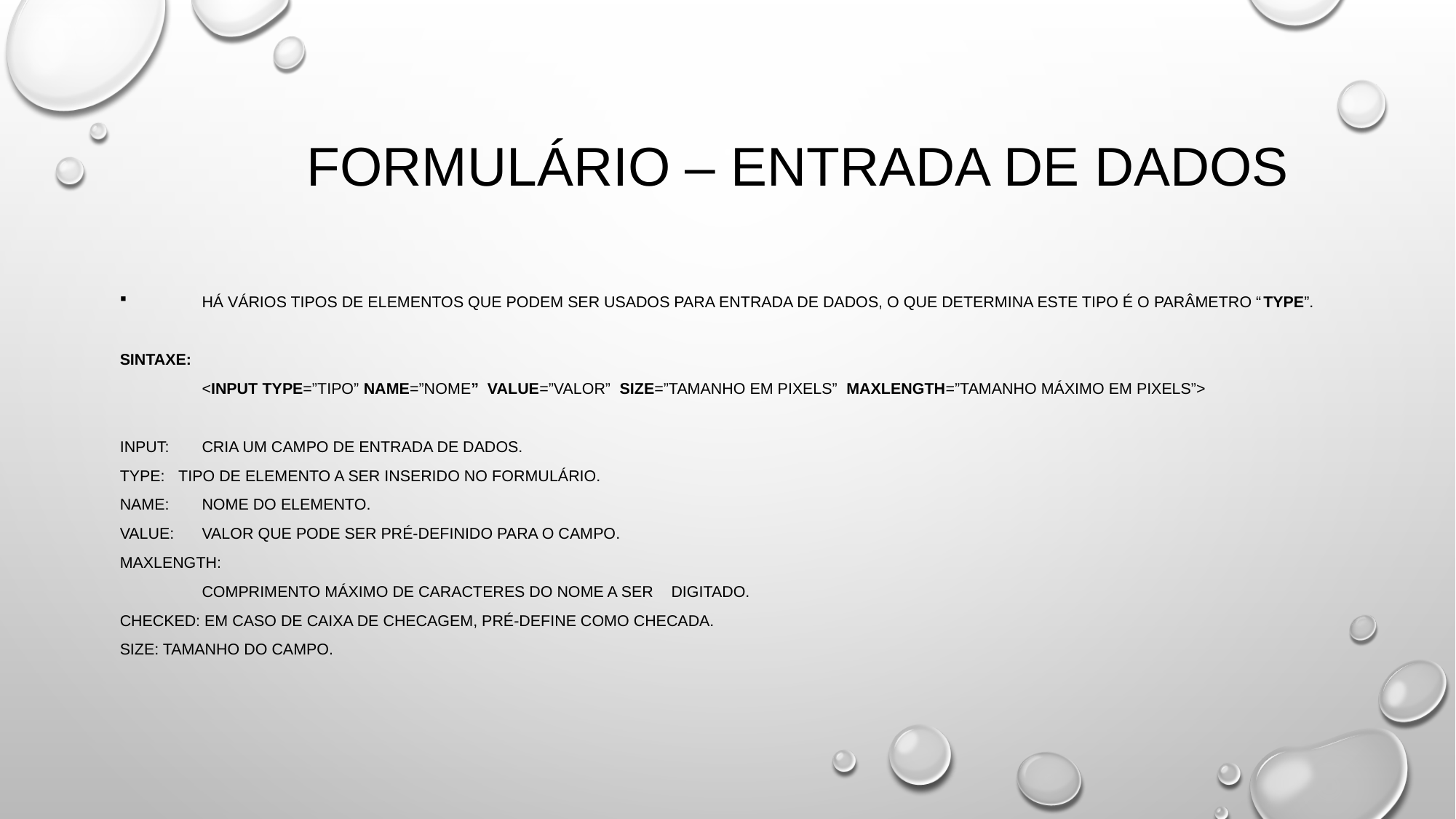

Formulário – entrada de dados
Há vários tipos de elementos que podem ser usados para entrada de dados, o que determina este tipo é o parâmetro “type”.

SINTAXE:
	<INPUT TYPE=”tipo” NAME=”nome”  VALUE=”valor”  SIZE=”tamanho em pixels”  MAXLENGTH=”tamanho máximo em pixels”>

INPUT: 	Cria um campo de entrada de dados.
TYPE: 	Tipo de elemento a ser inserido no formulário.
NAME: 	Nome do elemento.
VALUE: 	Valor que pode ser pré-definido para o campo.
MAXLENGTH:
		Comprimento máximo de caracteres do nome a ser 	digitado.
CHECKED: Em caso de caixa de checagem, pré-define como checada.
SIZE: Tamanho do campo.